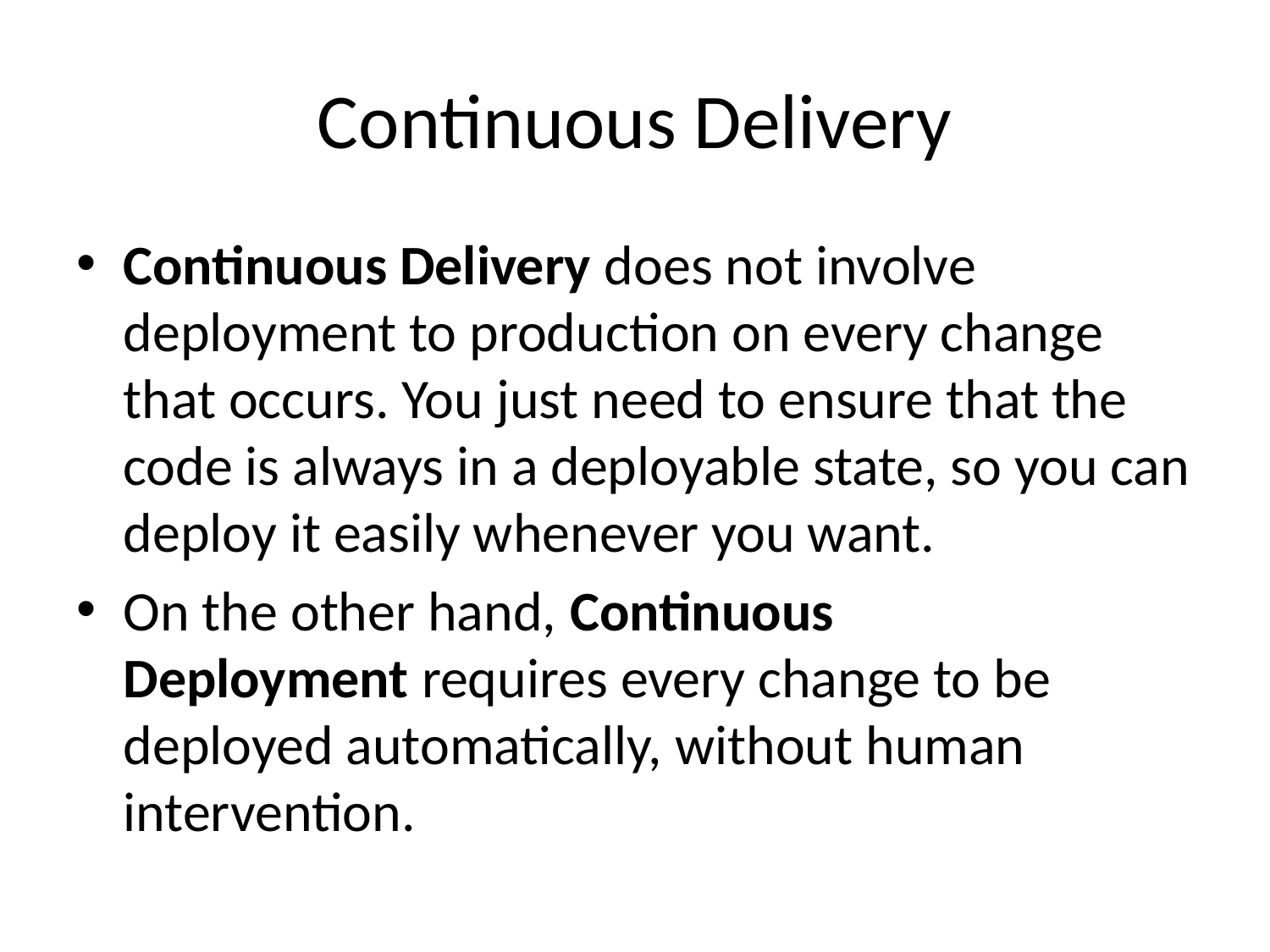

# Continuous Delivery
Continuous Delivery does not involve deployment to production on every change that occurs. You just need to ensure that the code is always in a deployable state, so you can deploy it easily whenever you want.
On the other hand, Continuous Deployment requires every change to be deployed automatically, without human intervention.